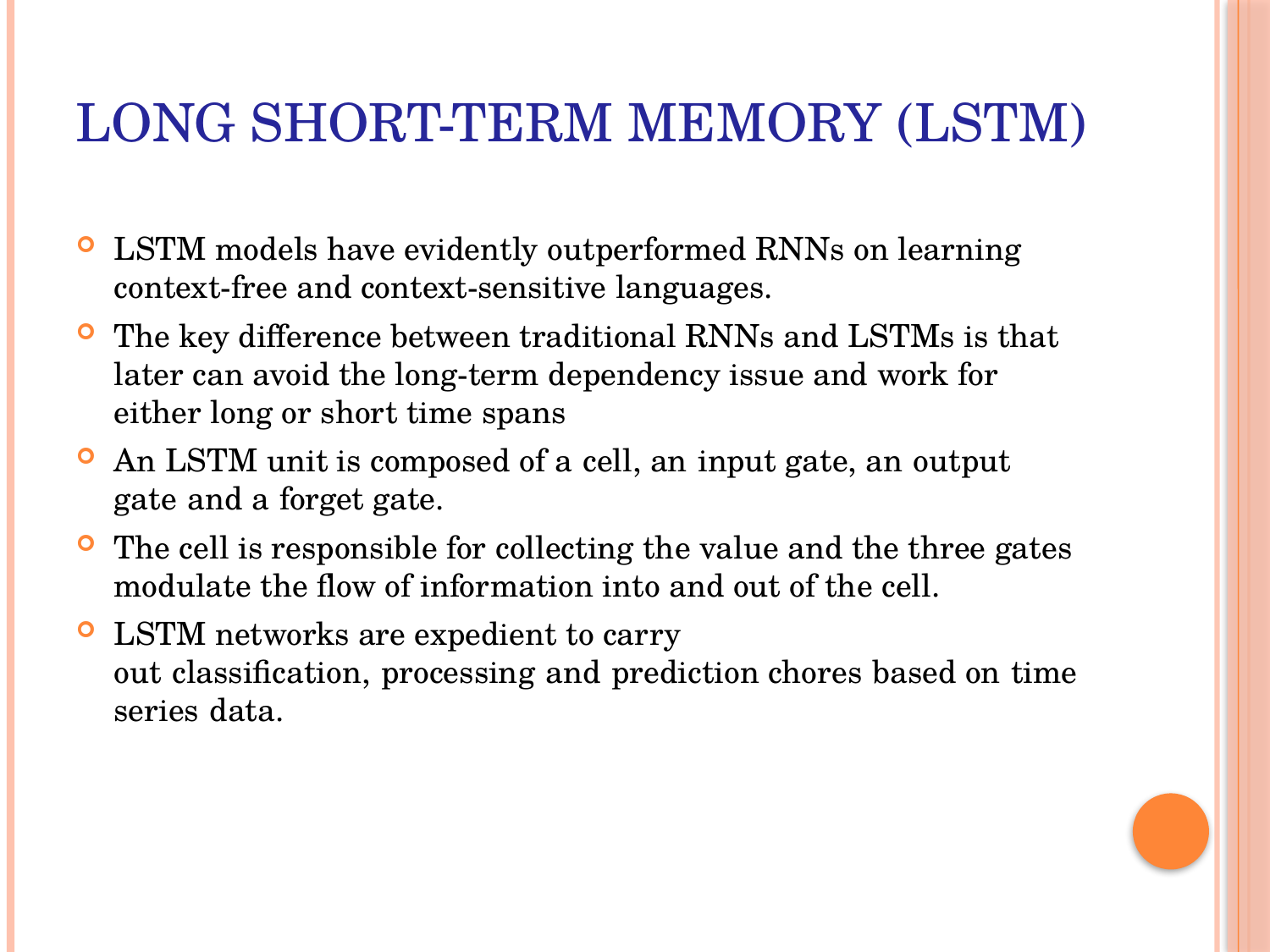

# Long Short-Term Memory (LSTM)
LSTM models have evidently outperformed RNNs on learning context-free and context-sensitive languages.
The key difference between traditional RNNs and LSTMs is that later can avoid the long-term dependency issue and work for either long or short time spans
An LSTM unit is composed of a cell, an input gate, an output gate and a forget gate.
The cell is responsible for collecting the value and the three gates modulate the flow of information into and out of the cell.
LSTM networks are expedient to carry out classification, processing and prediction chores based on time series data.